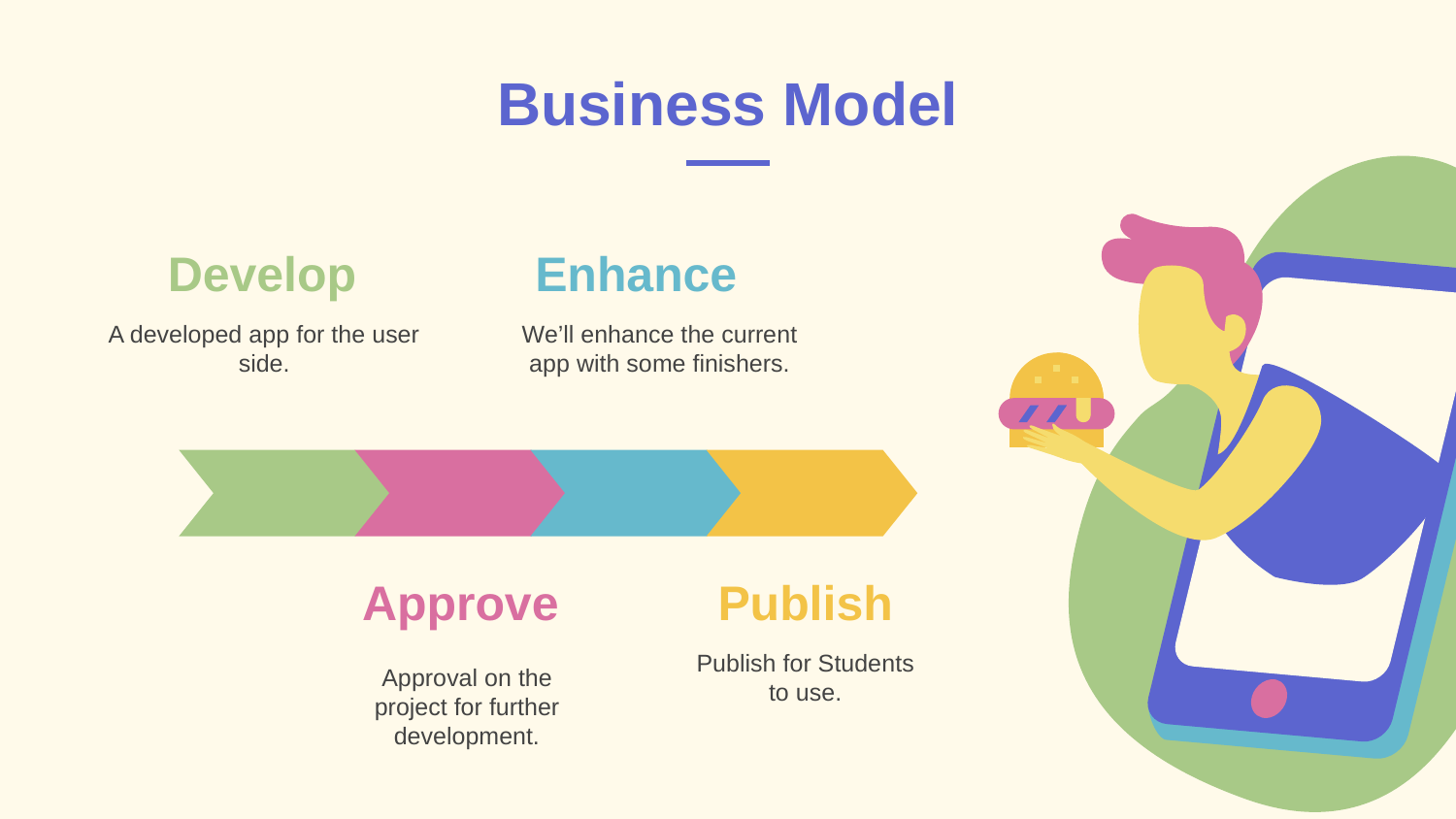

# Business Model

Enhance
Develop

We’ll enhance the current app with some finishers.
A developed app for the user side.

Approve
Publish
Publish for Students to use.
Approval on the project for further development.